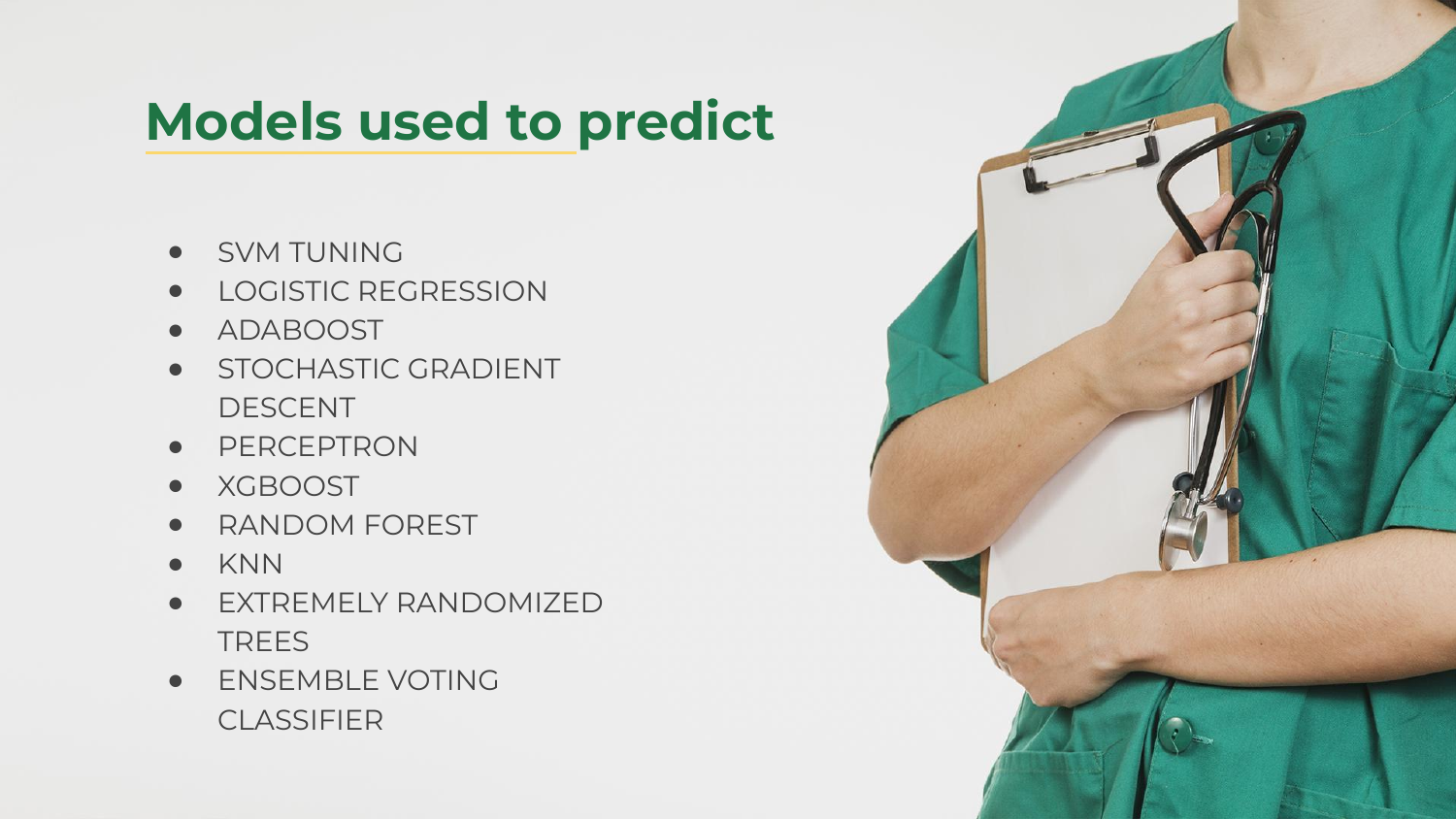

# Models used to predict
SVM TUNING
LOGISTIC REGRESSION
ADABOOST
STOCHASTIC GRADIENT DESCENT
PERCEPTRON
XGBOOST
RANDOM FOREST
KNN
EXTREMELY RANDOMIZED TREES
ENSEMBLE VOTING CLASSIFIER